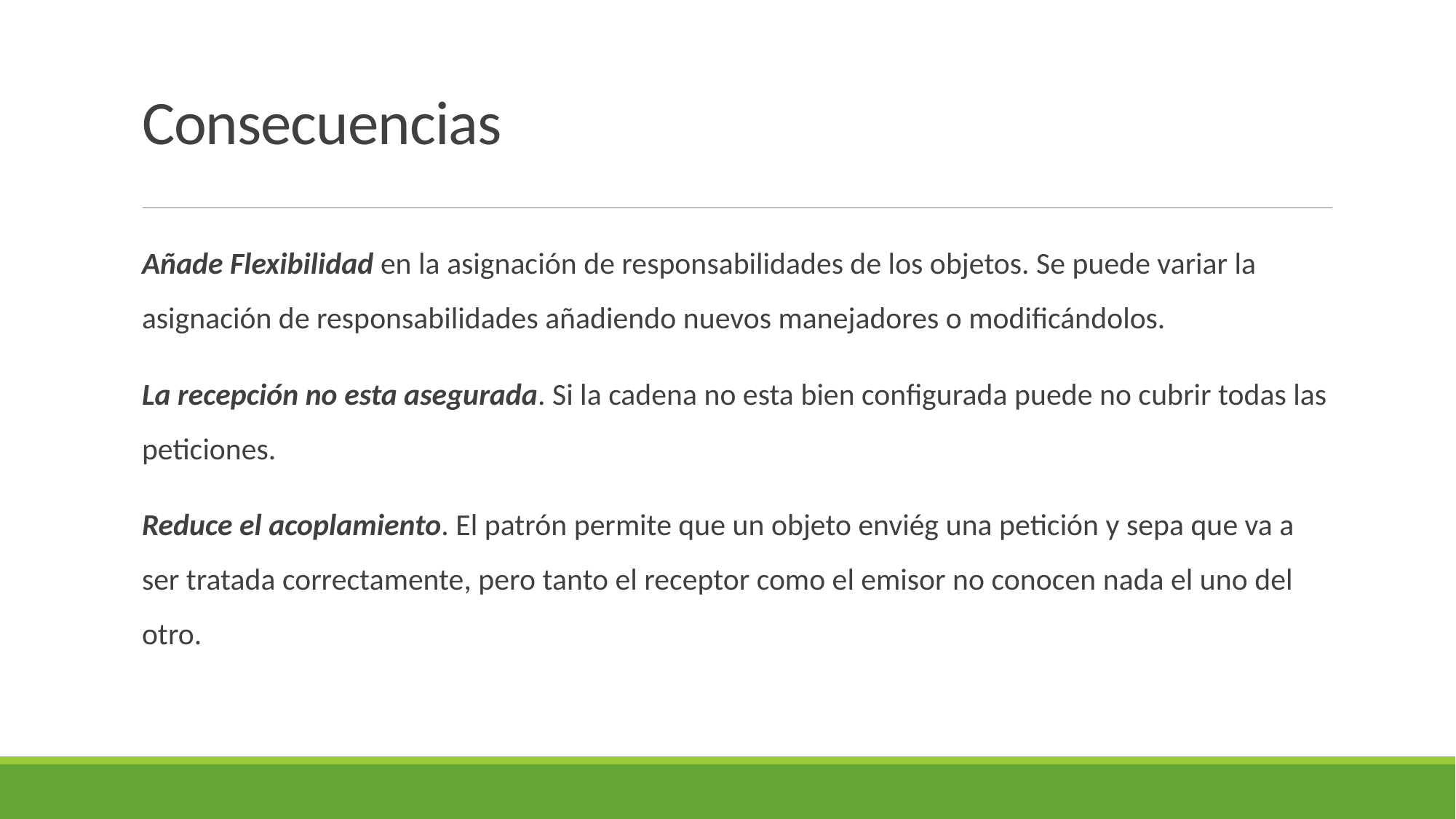

# Consecuencias
Añade Flexibilidad en la asignación de responsabilidades de los objetos. Se puede variar la asignación de responsabilidades añadiendo nuevos manejadores o modificándolos.
La recepción no esta asegurada. Si la cadena no esta bien configurada puede no cubrir todas las peticiones.
Reduce el acoplamiento. El patrón permite que un objeto enviég una petición y sepa que va a ser tratada correctamente, pero tanto el receptor como el emisor no conocen nada el uno del otro.